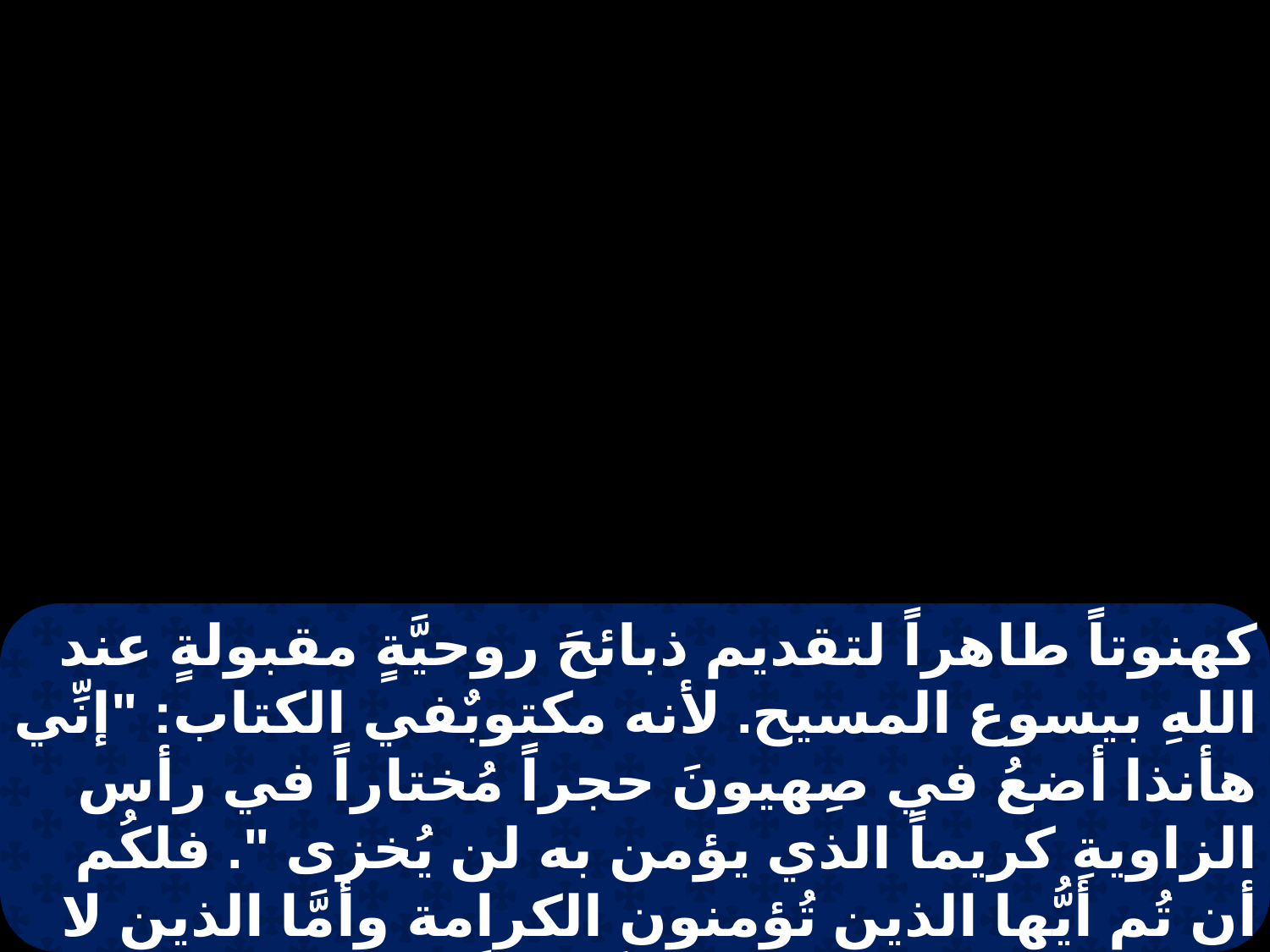

كهنوتاً طاهراً لتقديم ذبائحَ روحيَّةٍ مقبولةٍ عند اللهِ بيسوع المسيح. لأنه مكتوبٌفي الكتاب: "إنِّي هأنذا أضعُ في صِهيونَ حجراً مُختاراً في رأس الزاويةِ كريماً الذي يؤمن به لن يُخزى ". فلكُم أن تُم أيُّها الذين تُؤمنون الكرامة وأمَّا الذين لا يؤمنون فالحجرُ الذي رذَلَهُ البنَّاؤون هو قد صار رأس الزَّاوية وحجر عثرةٍ وصخرةَ شكٍ.